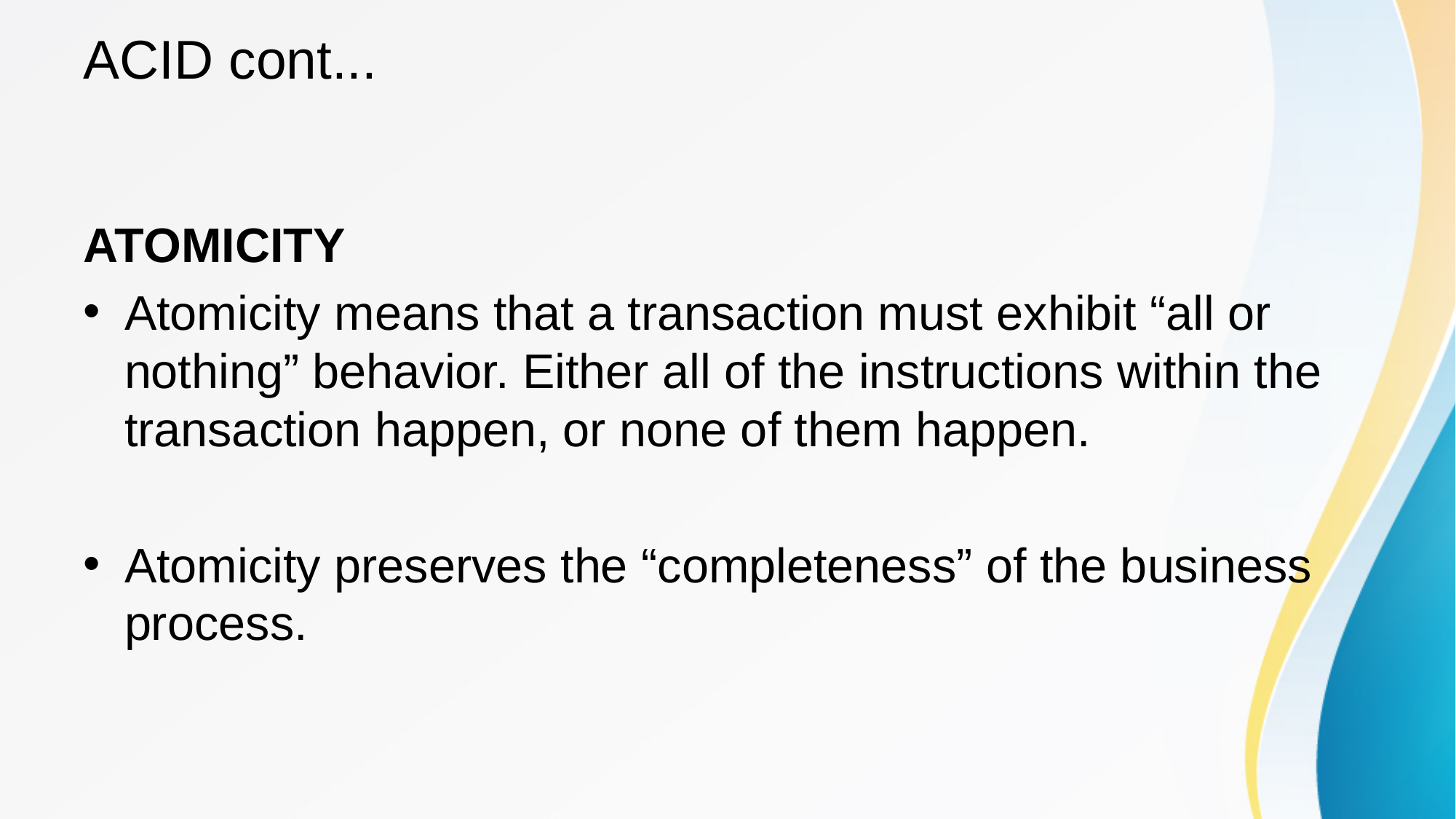

# ACID cont...

ATOMICITY
Atomicity means that a transaction must exhibit “all or nothing” behavior. Either all of the instructions within the transaction happen, or none of them happen.

Atomicity preserves the “completeness” of the business process.